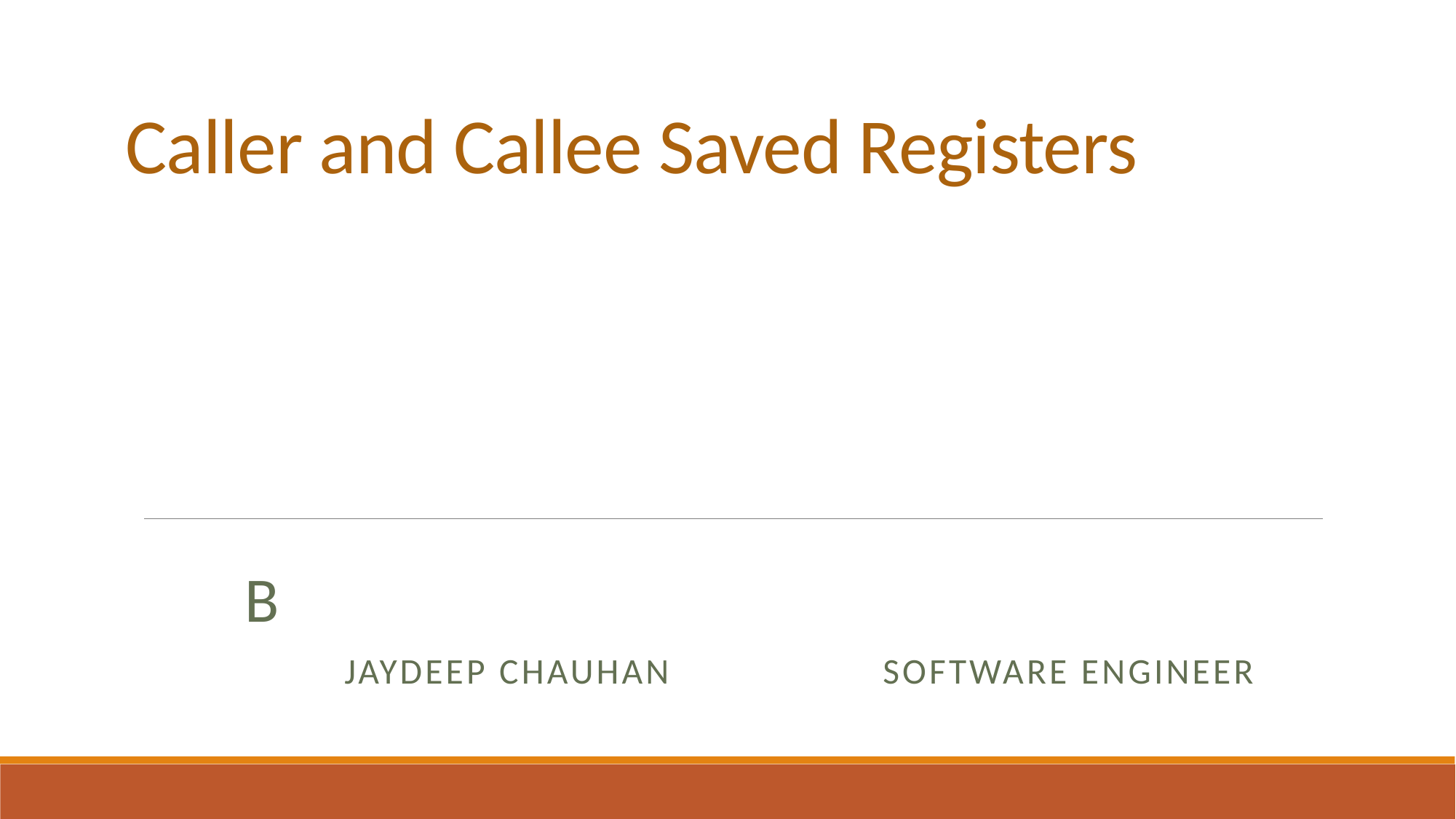

# Caller and Callee Saved Registers
    		B
		       						 JAYDEEP CHAUHAN			 				     	 Software engineer